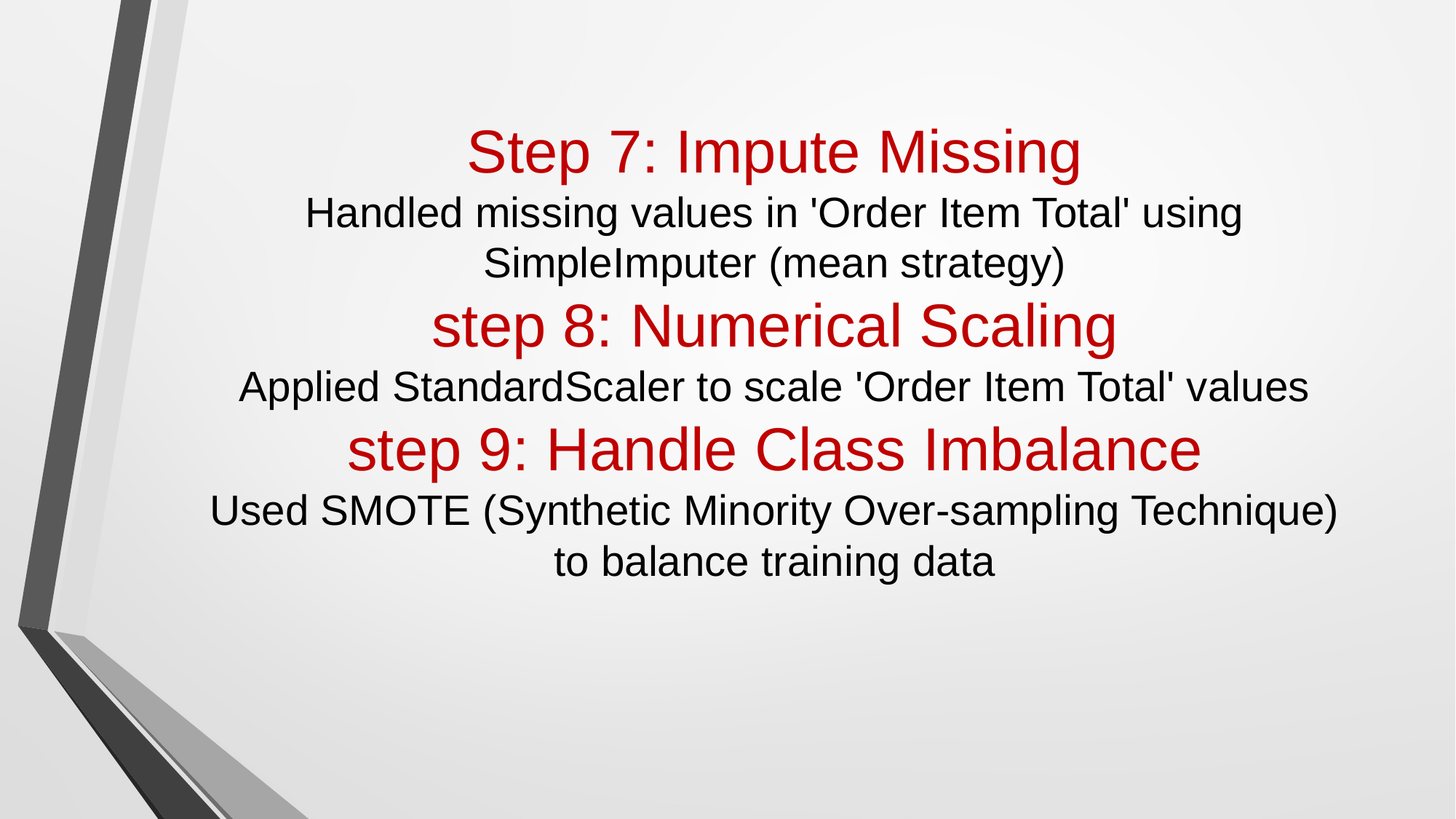

# Step 7: Impute Missing Handled missing values in 'Order Item Total' using SimpleImputer (mean strategy) step 8: Numerical Scaling Applied StandardScaler to scale 'Order Item Total' values step 9: Handle Class Imbalance Used SMOTE (Synthetic Minority Over-sampling Technique) to balance training data